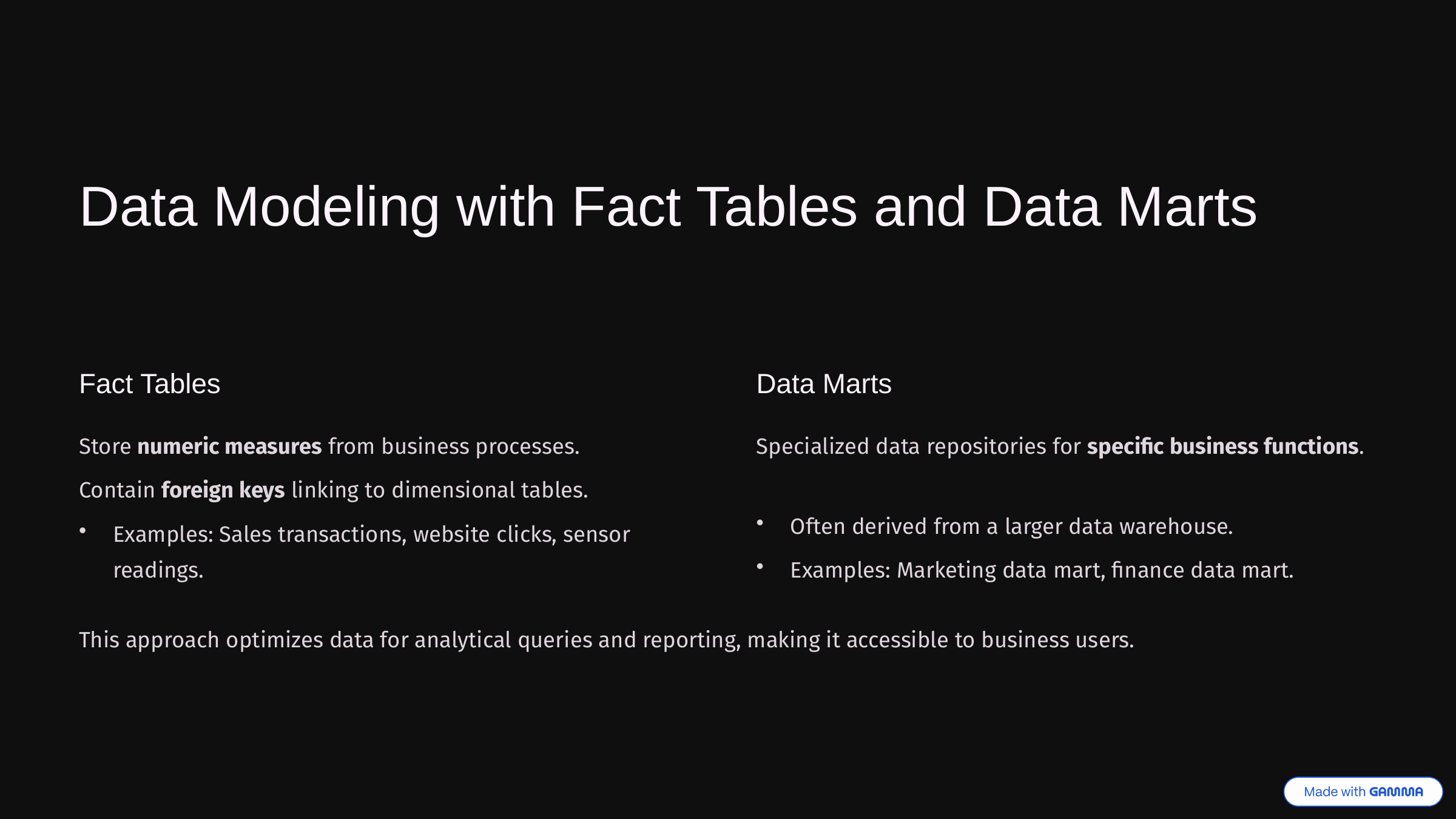

Data Modeling with Fact Tables and Data Marts
Fact Tables
Data Marts
Store numeric measures from business processes.
Specialized data repositories for specific business functions.
Contain foreign keys linking to dimensional tables.
Often derived from a larger data warehouse.
Examples: Sales transactions, website clicks, sensor readings.
Examples: Marketing data mart, finance data mart.
This approach optimizes data for analytical queries and reporting, making it accessible to business users.